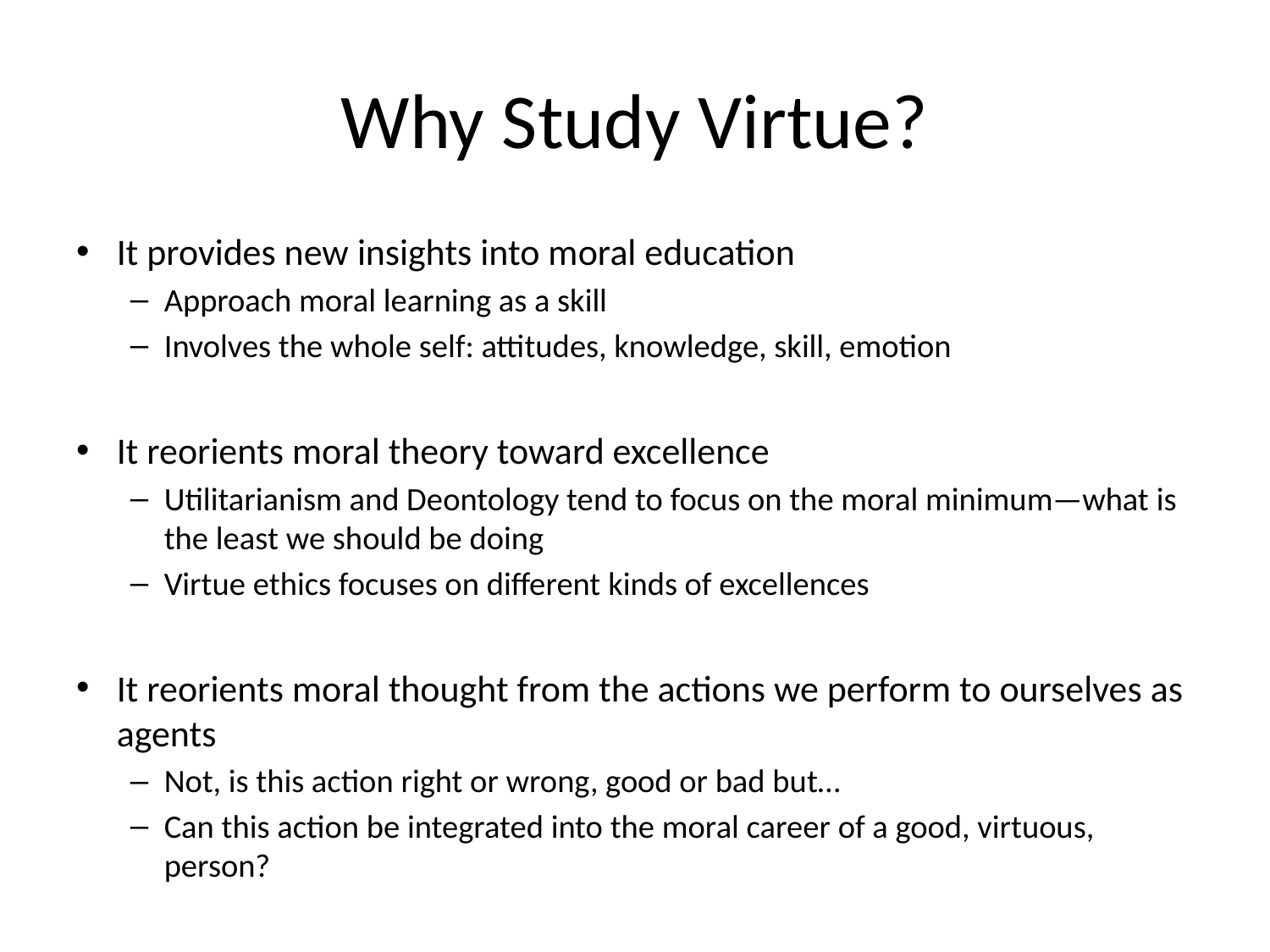

# Why Study Virtue?
It provides new insights into moral education
Approach moral learning as a skill
Involves the whole self: attitudes, knowledge, skill, emotion

It reorients moral theory toward excellence
Utilitarianism and Deontology tend to focus on the moral minimum—what is the least we should be doing
Virtue ethics focuses on different kinds of excellences

It reorients moral thought from the actions we perform to ourselves as agents
Not, is this action right or wrong, good or bad but…
Can this action be integrated into the moral career of a good, virtuous, person?